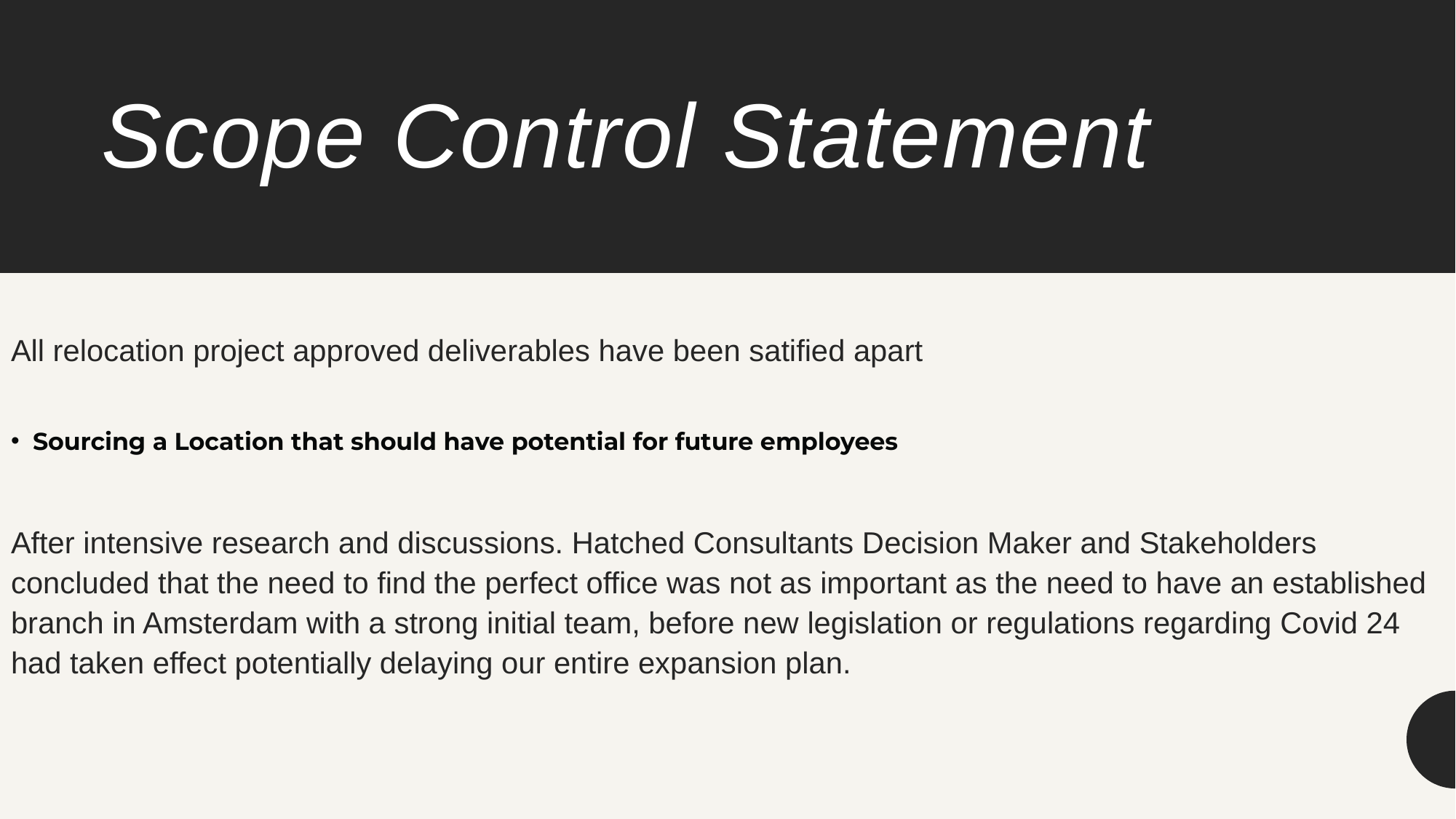

# Scope Control Statement

All relocation project approved deliverables have been satified apart

Sourcing a Location that should have potential for future employees

After intensive research and discussions. Hatched Consultants Decision Maker and Stakeholders concluded that the need to find the perfect office was not as important as the need to have an established branch in Amsterdam with a strong initial team, before new legislation or regulations regarding Covid 24 had taken effect potentially delaying our entire expansion plan.